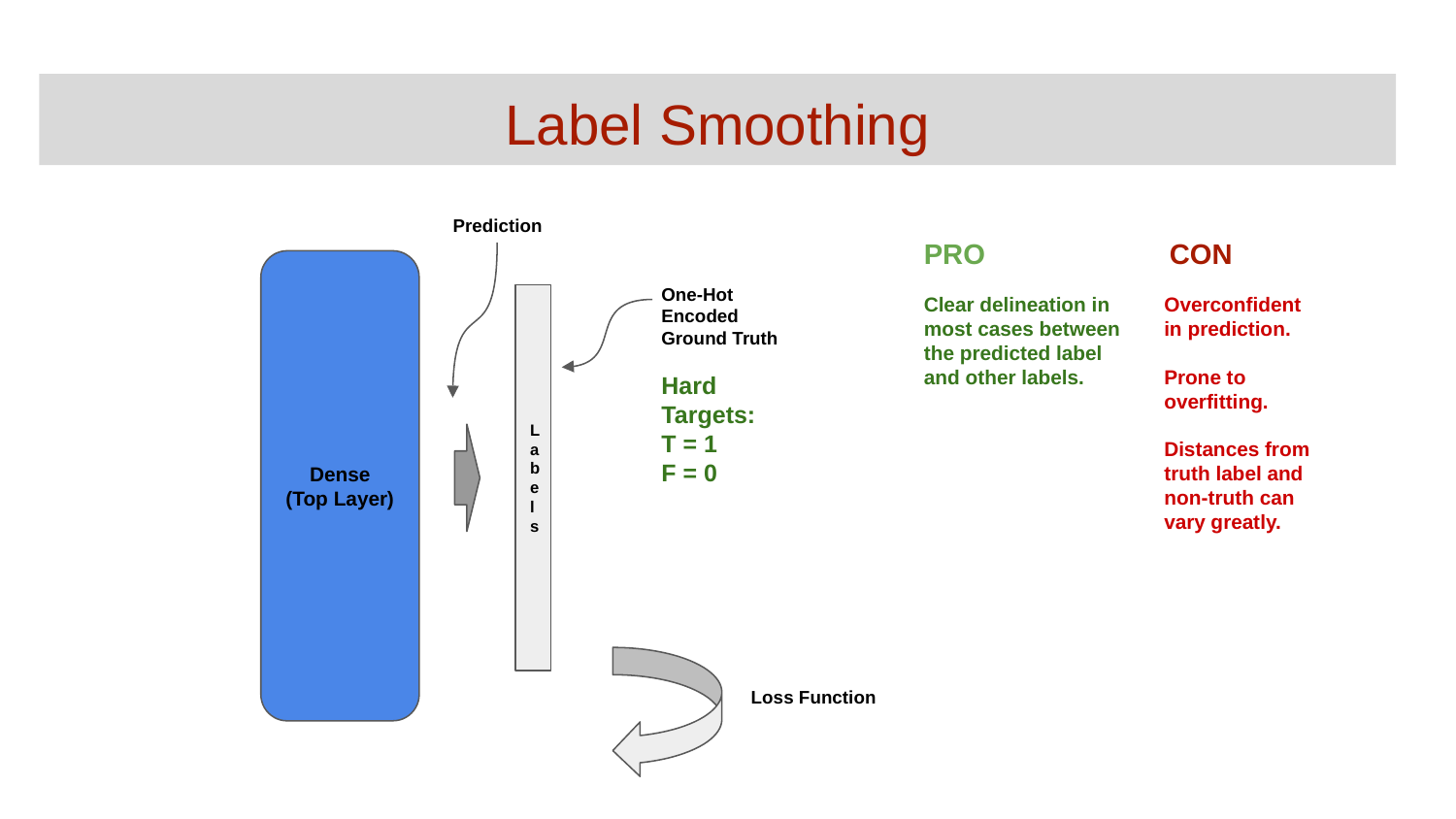

# Label Smoothing
Prediction
PRO                       CON
Dense
(Top Layer)
One-Hot Encoded Ground Truth

Hard Targets:
T = 1
F = 0
Clear delineation in most cases between the predicted label and other labels.

Overconfident in prediction.

Prone to overfitting.

Distances from truth label and non-truth can vary greatly.

Labels

Loss Function